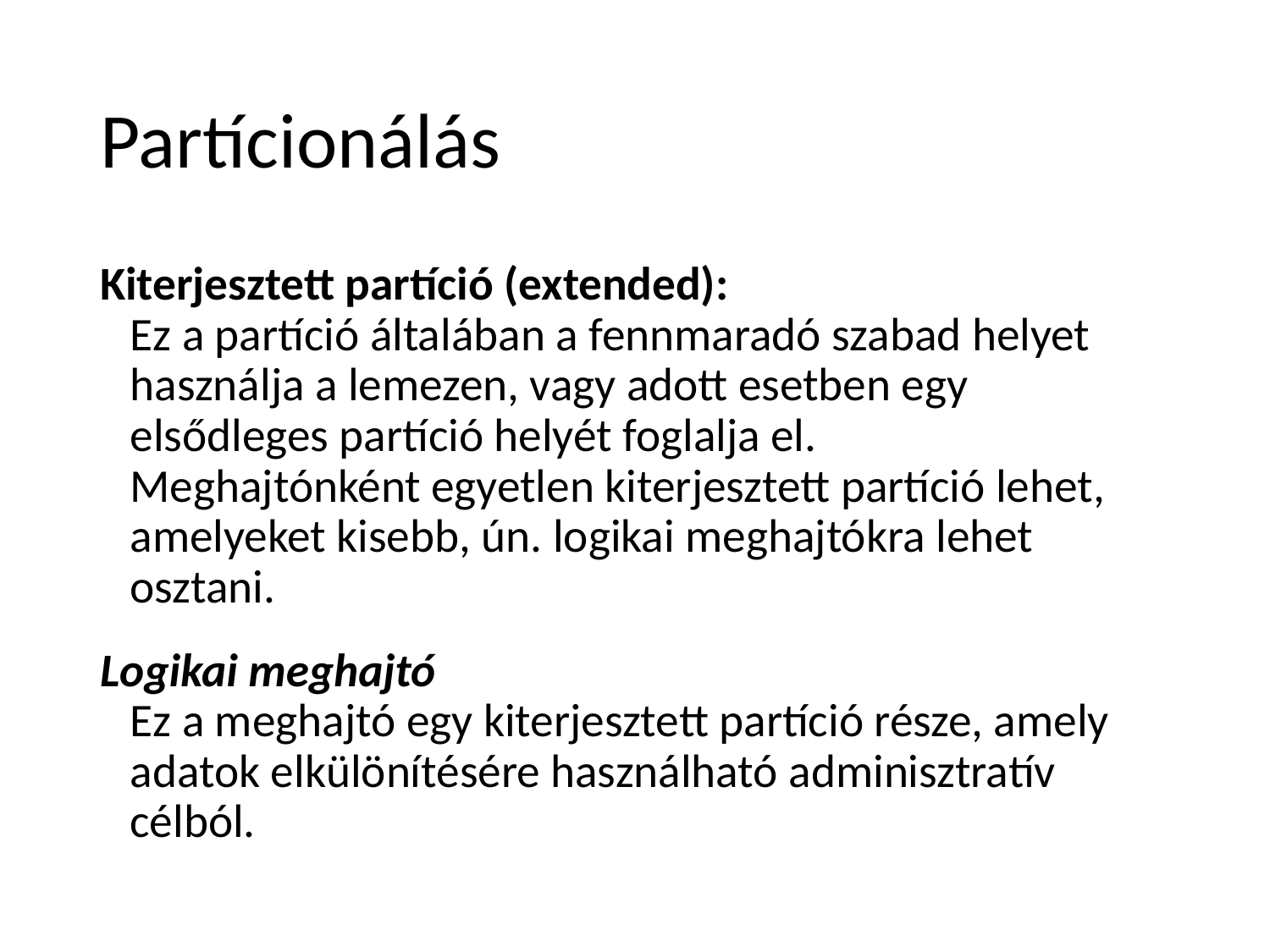

# Partícionálás
Kiterjesztett partíció (extended):
Ez a partíció általában a fennmaradó szabad helyet használja a lemezen, vagy adott esetben egy elsődleges partíció helyét foglalja el.
Meghajtónként egyetlen kiterjesztett partíció lehet, amelyeket kisebb, ún. logikai meghajtókra lehet osztani.
Logikai meghajtó
Ez a meghajtó egy kiterjesztett partíció része, amely adatok elkülönítésére használható adminisztratív célból.